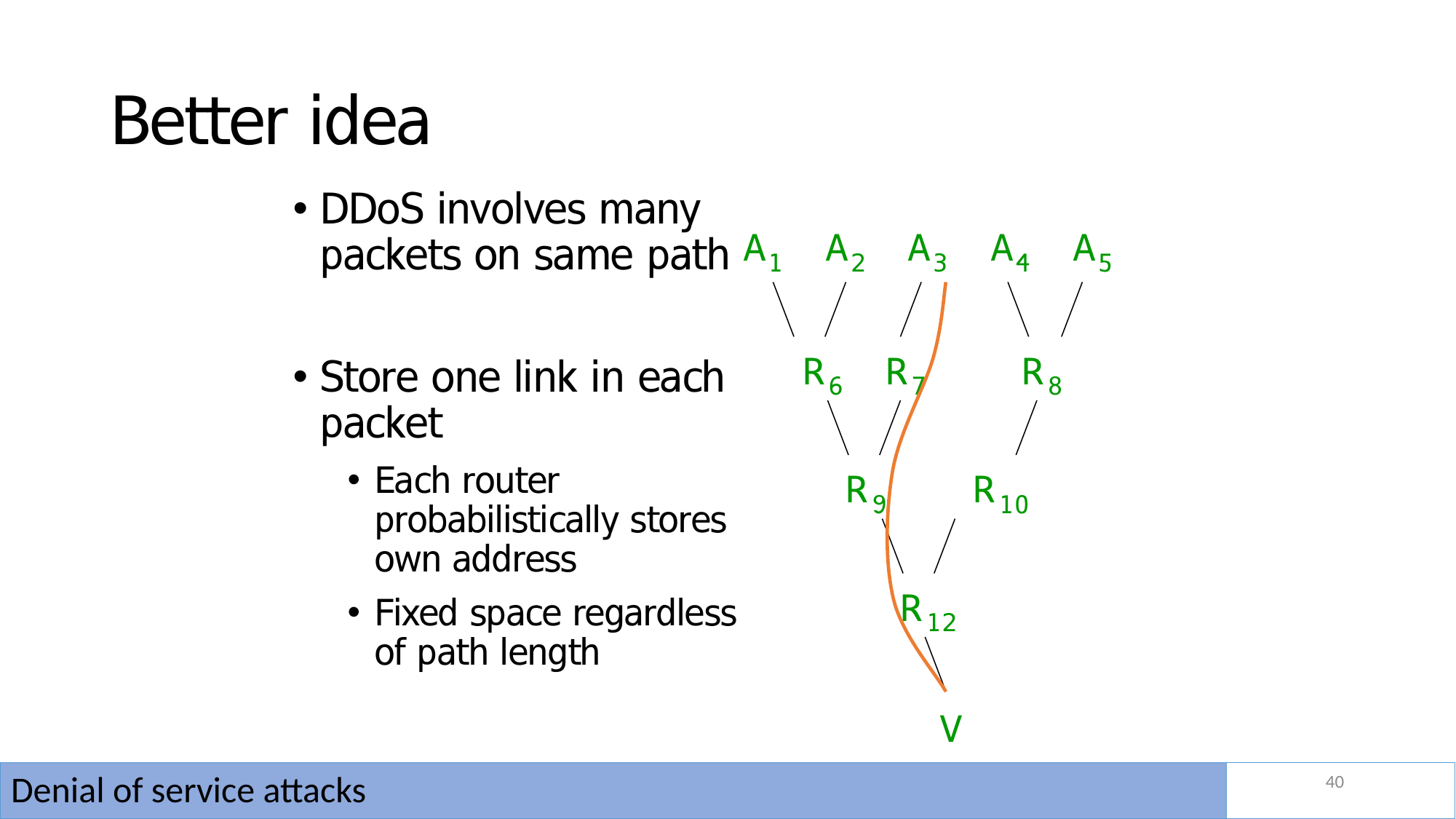

# Better idea
DDoS involves many packets on same path

Store one link in each packet
Each router probabilistically stores own address
Fixed space regardless of path length
A1
A2
A3
A4
A5

R6
R7
R8

R9
R10

R12

V
40
Denial of service attacks